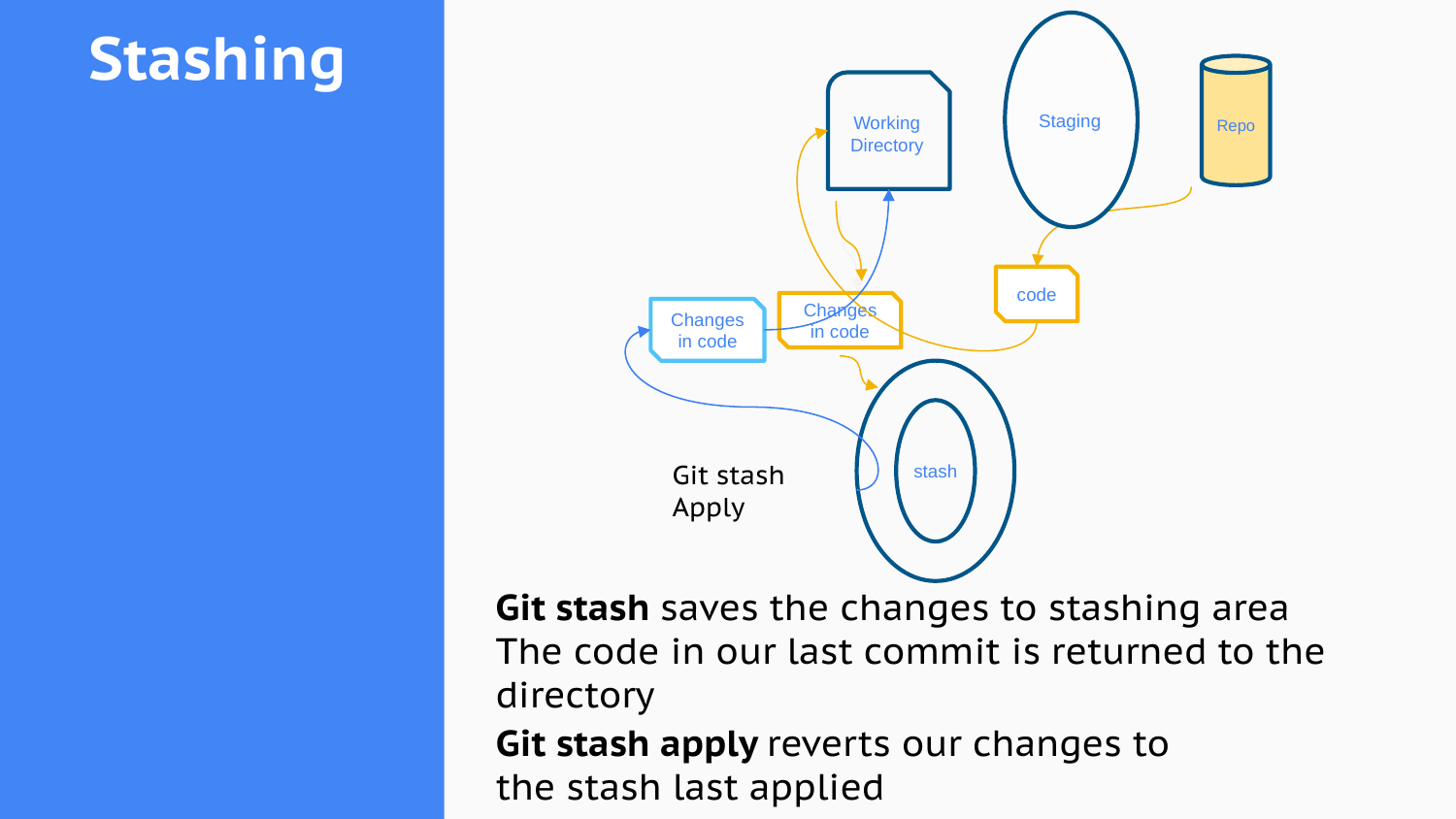

Stashing
Staging
Repo
Working Directory

code
Changes in code
Changes in code
stash
Git stash Apply
Git stash saves the changes to stashing area
The code in our last commit is returned to the directory
Git stash apply reverts our changes to the stash last applied